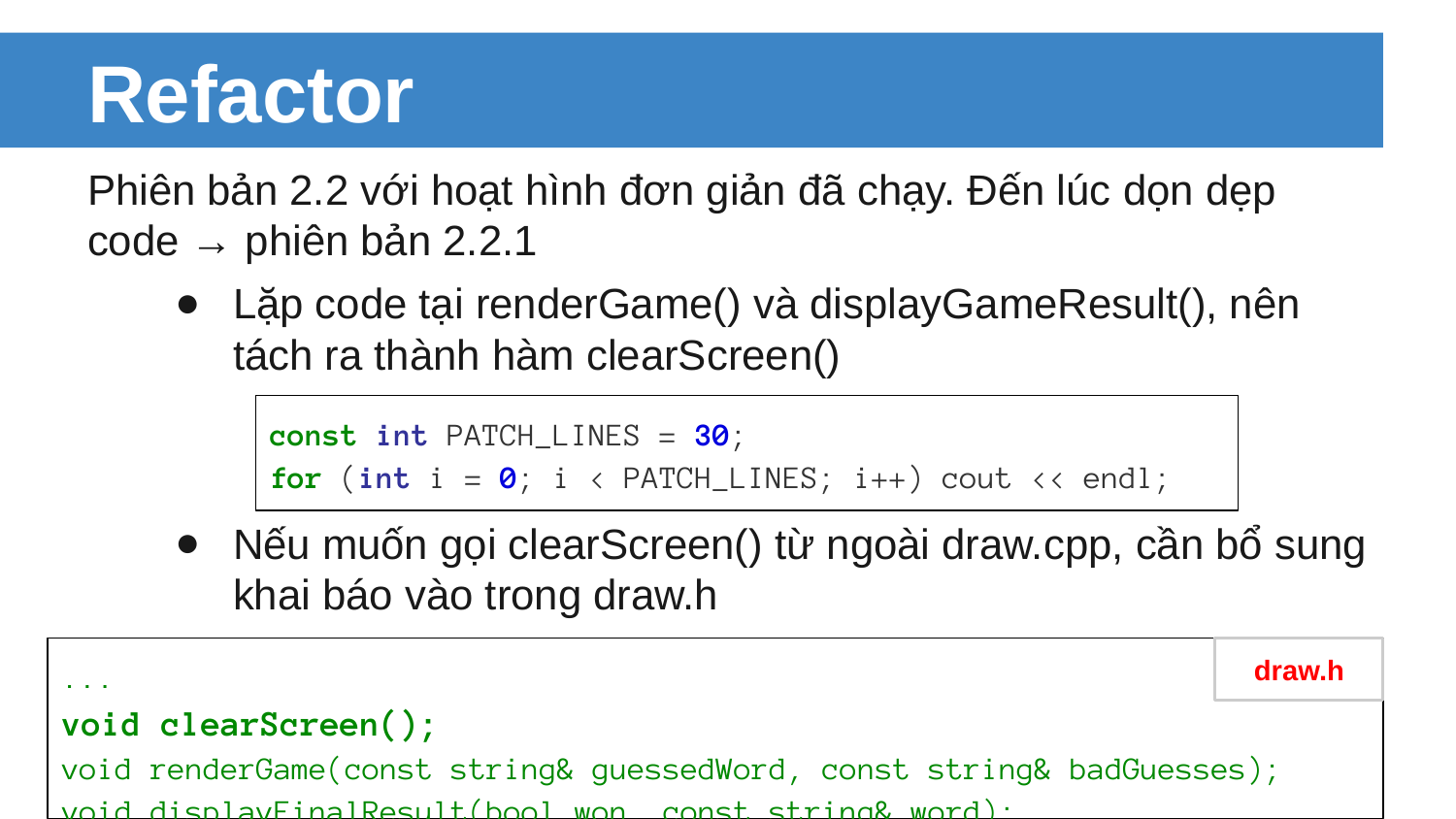

# Refactor
Phiên bản 2.2 với hoạt hình đơn giản đã chạy. Đến lúc dọn dẹp code → phiên bản 2.2.1
Lặp code tại renderGame() và displayGameResult(), nên tách ra thành hàm clearScreen()

Nếu muốn gọi clearScreen() từ ngoài draw.cpp, cần bổ sung khai báo vào trong draw.h
const int PATCH_LINES = 30;
for (int i = 0; i < PATCH_LINES; i++) cout << endl;

...
void clearScreen();
void renderGame(const string& guessedWord, const string& badGuesses);
void displayFinalResult(bool won, const string& word);

draw.h